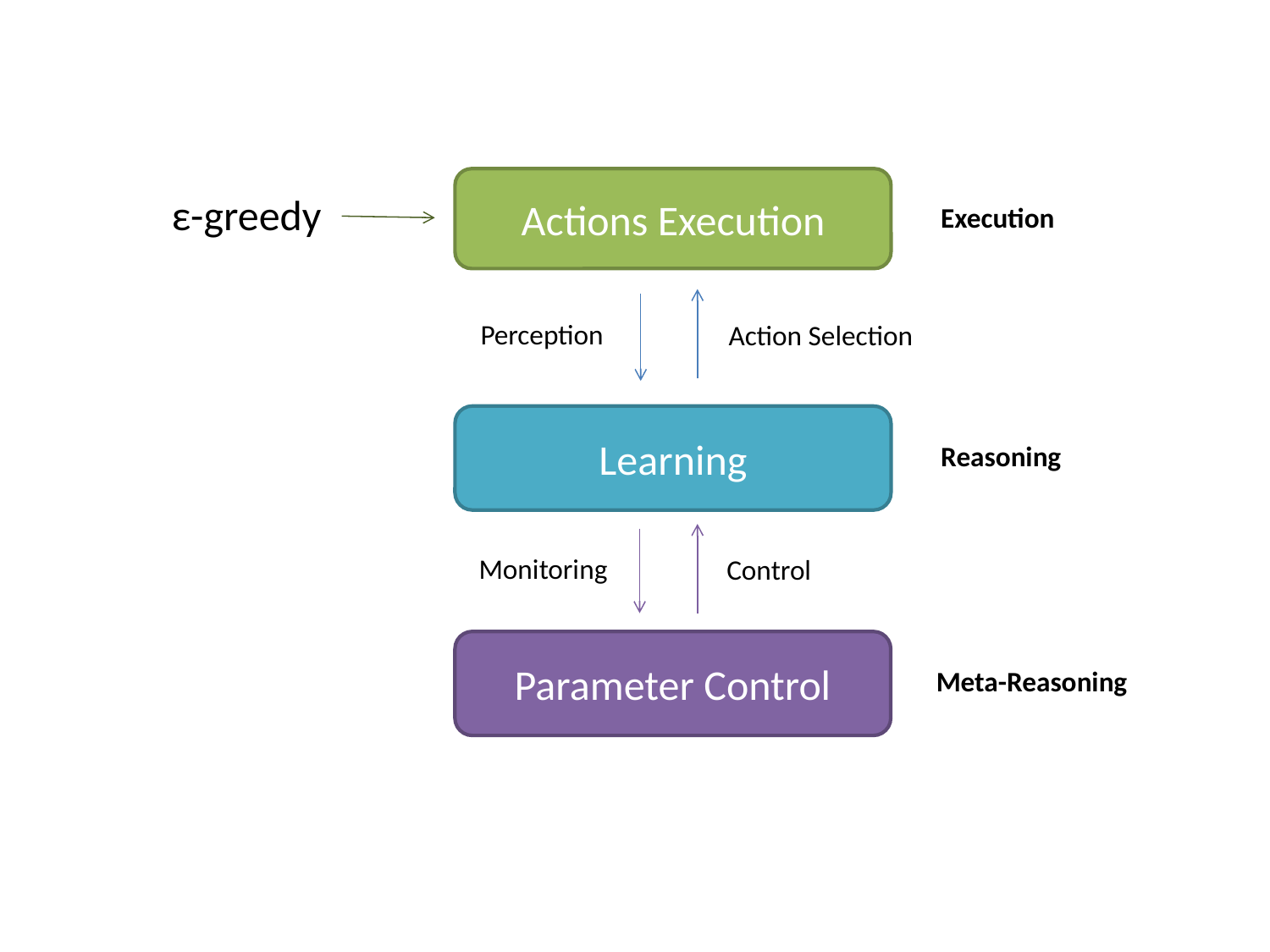

Actions Execution
ε-greedy
Execution
Perception
Action Selection
Learning
Reasoning
Monitoring
Control
Parameter Control
Meta-Reasoning